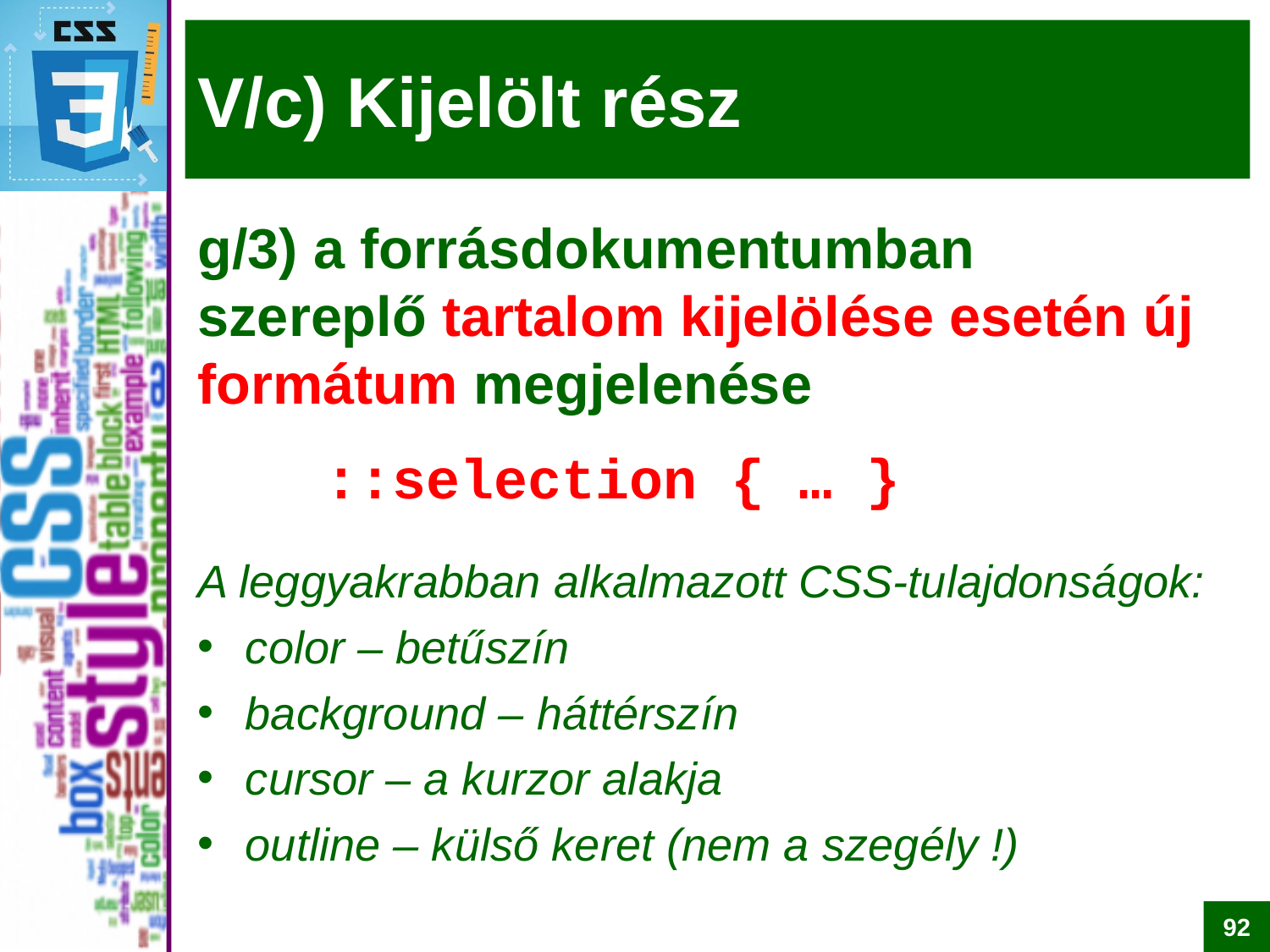

# V/c) Kijelölt rész
g/3) a forrásdokumentumban
szereplő tartalom kijelölése esetén új formátum megjelenése
	::selection { … }
A leggyakrabban alkalmazott CSS-tulajdonságok:
color – betűszín
background – háttérszín
cursor – a kurzor alakja
outline – külső keret (nem a szegély !)
92